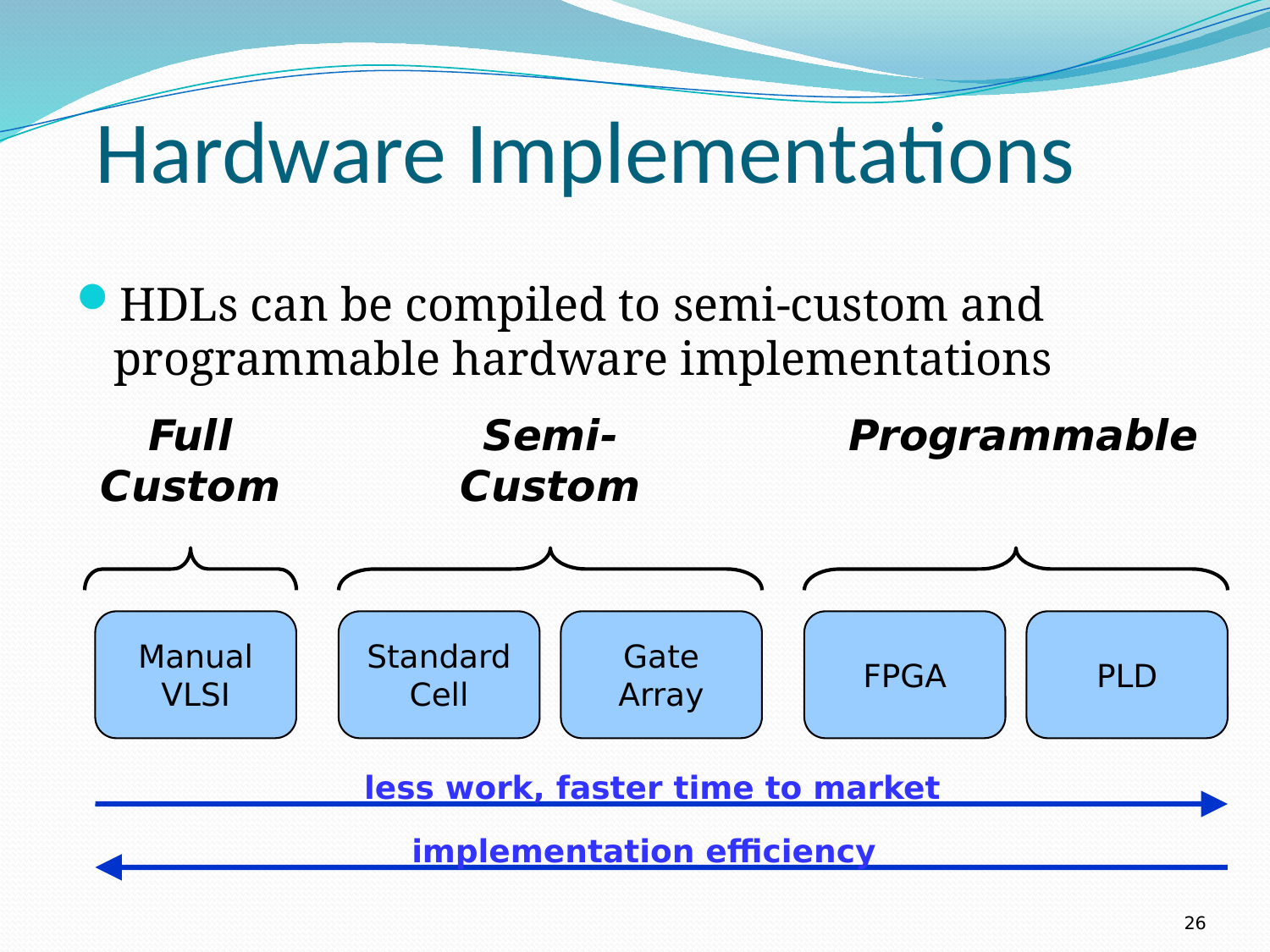

# Hardware Implementations
HDLs can be compiled to semi-custom and programmable hardware implementations

Full Custom
Semi-Custom
 Programmable

Manual VLSI
Standard Cell
Gate Array
FPGA
PLD
less work, faster time to market

implementation efficiency

26